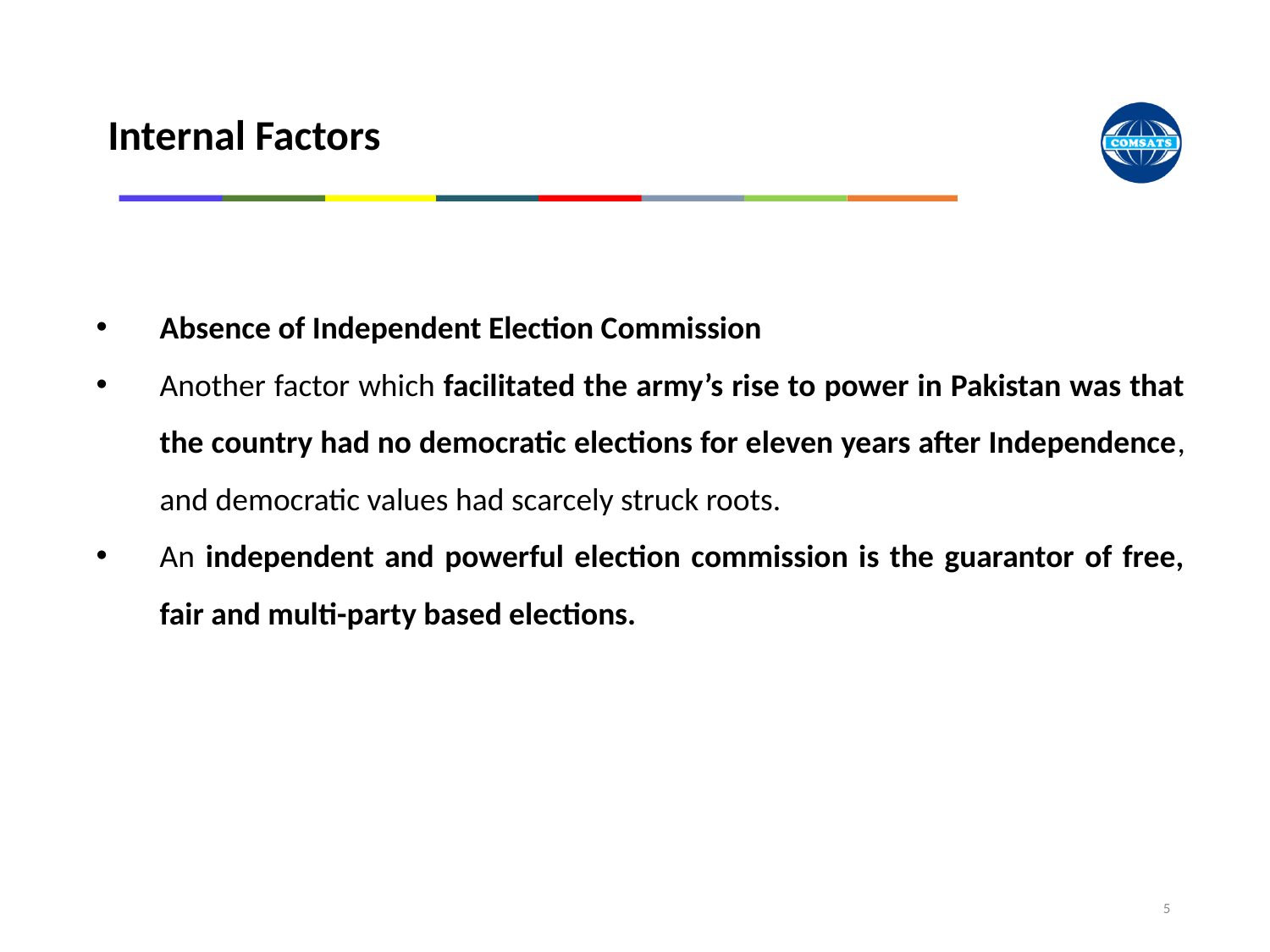

Internal Factors

Absence of Independent Election Commission
Another factor which facilitated the army’s rise to power in Pakistan was that the country had no democratic elections for eleven years after Independence, and democratic values had scarcely struck roots.
An independent and powerful election commission is the guarantor of free, fair and multi-party based elections.

5